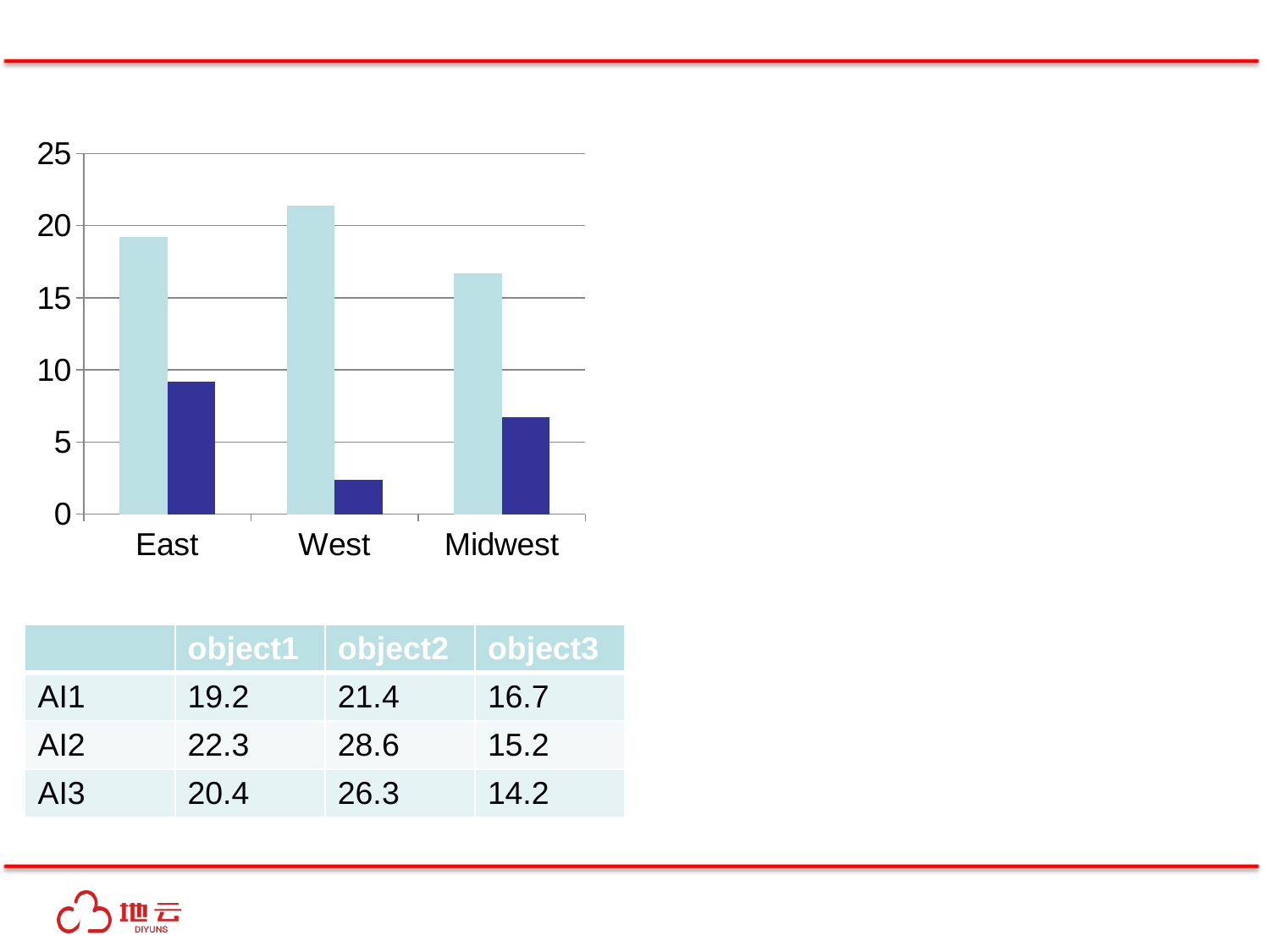

### Chart

| Category | Series 1 | Series 2 |
|---|---|---|
| East | 19.2 | 9.2 |
| West | 21.4 | 2.4 |
| Midwest | 16.7 | 6.7 |
|  | object1 | object2 | object3 |
| --- | --- | --- | --- |
| AI1 | 19.2 | 21.4 | 16.7 |
| AI2 | 22.3 | 28.6 | 15.2 |
| AI3 | 20.4 | 26.3 | 14.2 |